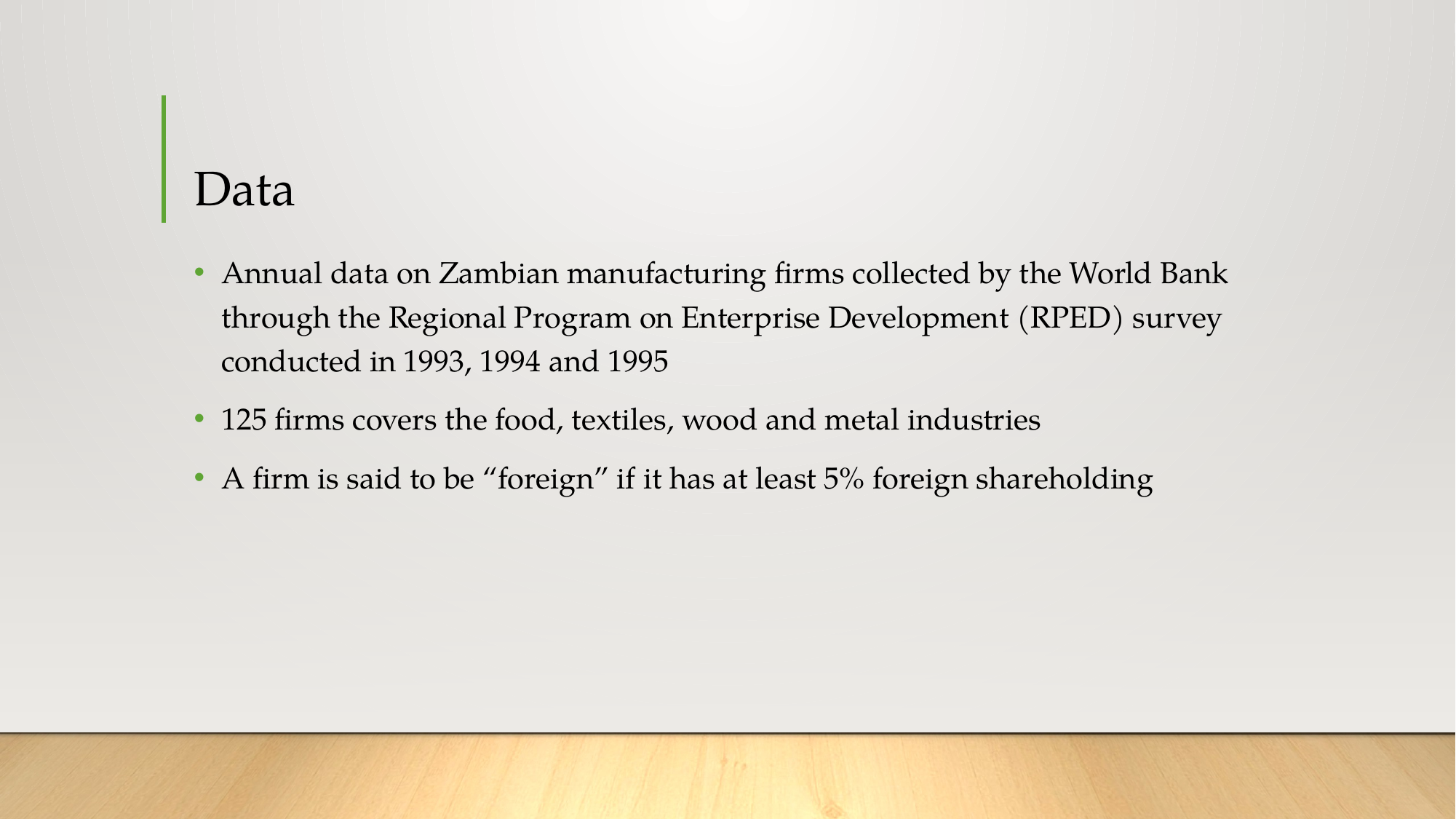

# Data
Annual data on Zambian manufacturing firms collected by the World Bank through the Regional Program on Enterprise Development (RPED) survey conducted in 1993, 1994 and 1995
125 firms covers the food, textiles, wood and metal industries
A firm is said to be “foreign” if it has at least 5% foreign shareholding